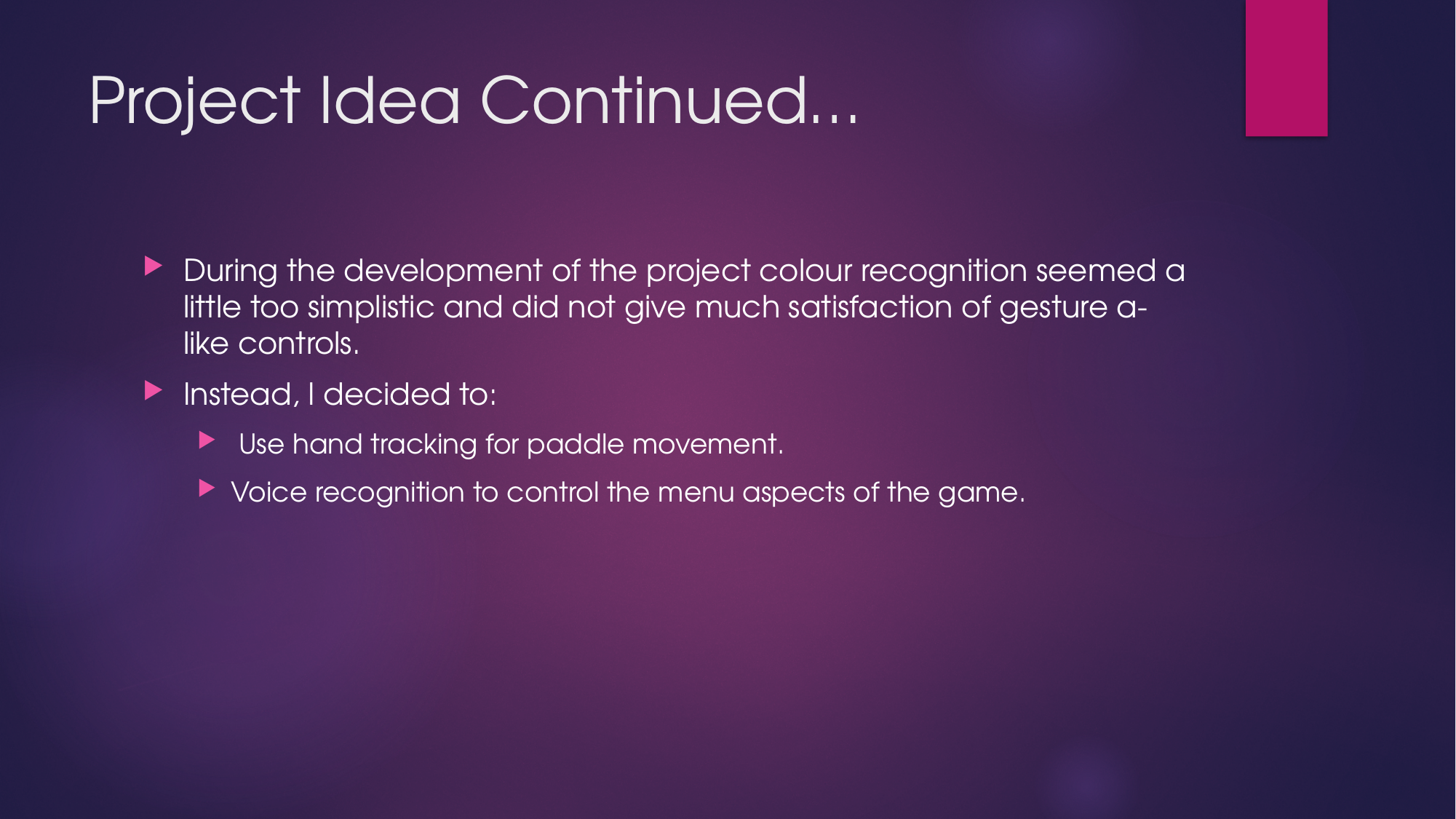

# Project Idea Continued…
During the development of the project colour recognition seemed a little too simplistic and did not give much satisfaction of gesture a-like controls.
Instead, I decided to:
 Use hand tracking for paddle movement.
Voice recognition to control the menu aspects of the game.